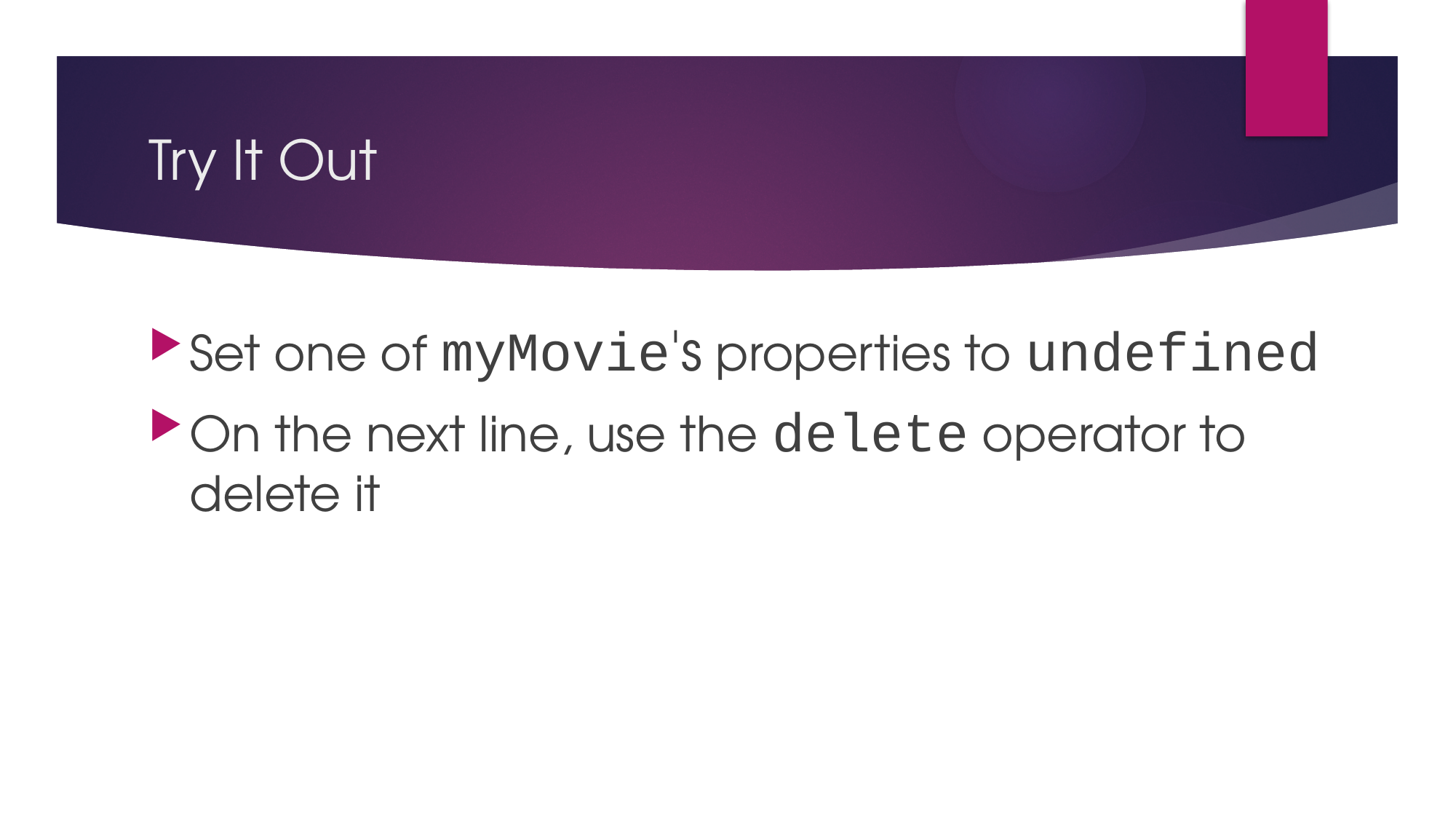

# Try It Out
Set one of myMovie's properties to undefined
On the next line, use the delete operator to delete it